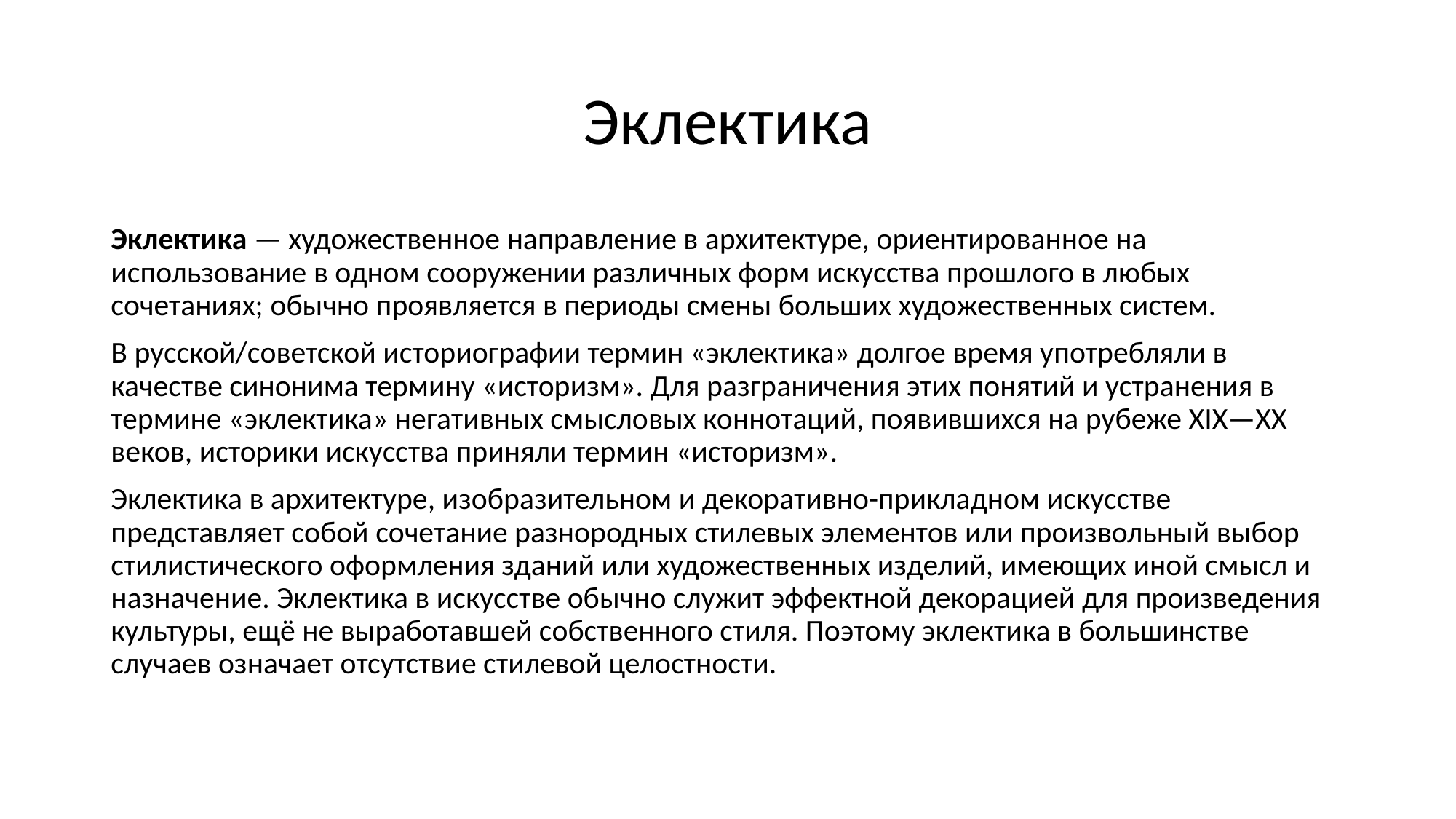

# Эклектика
Эклектика — художественное направление в архитектуре, ориентированное на использование в одном сооружении различных форм искусства прошлого в любых сочетаниях; обычно проявляется в периоды смены больших художественных систем.
В русской/советской историографии термин «эклектика» долгое время употребляли в качестве синонима термину «историзм». Для разграничения этих понятий и устранения в термине «эклектика» негативных смысловых коннотаций, появившихся на рубеже XIX—XX веков, историки искусства приняли термин «историзм».
Эклектика в архитектуре, изобразительном и декоративно-прикладном искусстве представляет собой сочетание разнородных стилевых элементов или произвольный выбор стилистического оформления зданий или художественных изделий, имеющих иной смысл и назначение. Эклектика в искусстве обычно служит эффектной декорацией для произведения культуры, ещё не выработавшей собственного стиля. Поэтому эклектика в большинстве случаев означает отсутствие стилевой целостности.